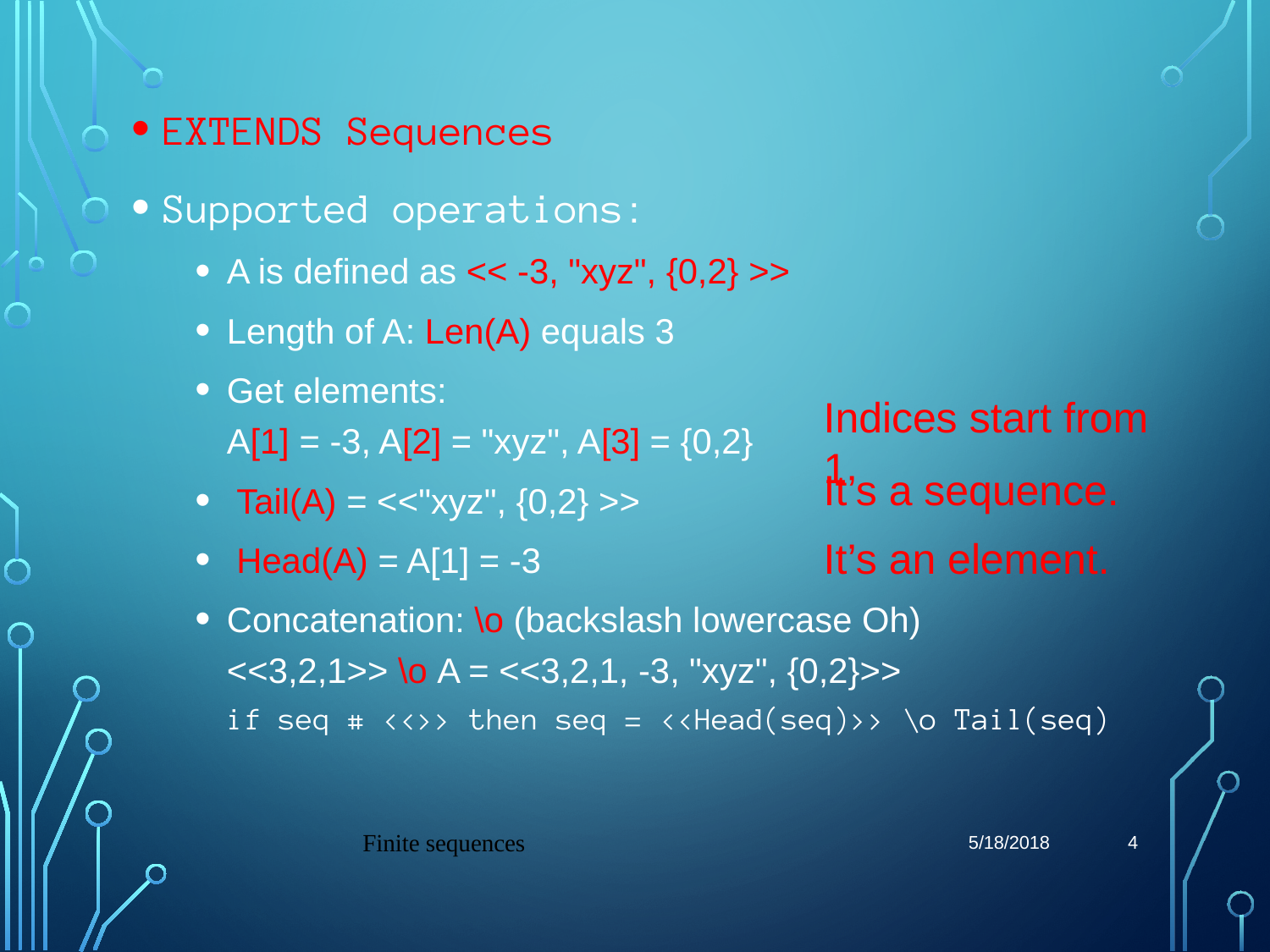

EXTENDS Sequences
Supported operations:
A is defined as << -3, "xyz", {0,2} >>
Length of A: Len(A) equals 3
Get elements:
A[1] = -3, A[2] = "xyz", A[3] = {0,2}
 Tail(A) = <<"xyz", {0,2} >>
 Head(A) = A[1] = -3
Concatenation: \o (backslash lowercase Oh)
<<3,2,1>> \o A = <<3,2,1, -3, "xyz", {0,2}>>
if seq # <<>> then seq = <<Head(seq)>> \o Tail(seq)
Indices start from 1
It’s a sequence.
It’s an element.
4
Finite sequences
5/18/2018